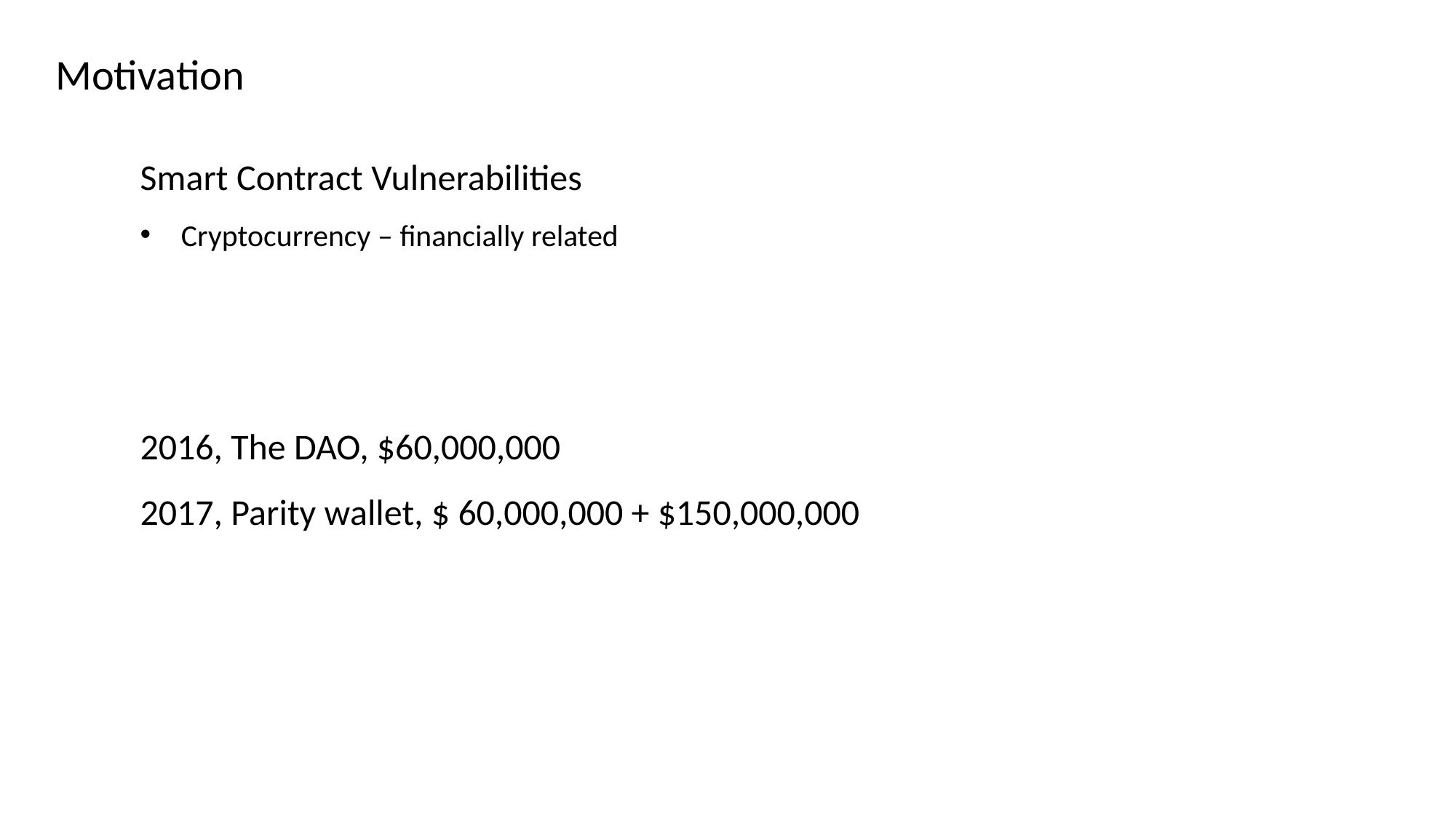

Motivation
Smart Contract Vulnerabilities
Cryptocurrency – financially related
2016, The DAO, $60,000,000
2017, Parity wallet, $ 60,000,000 + $150,000,000